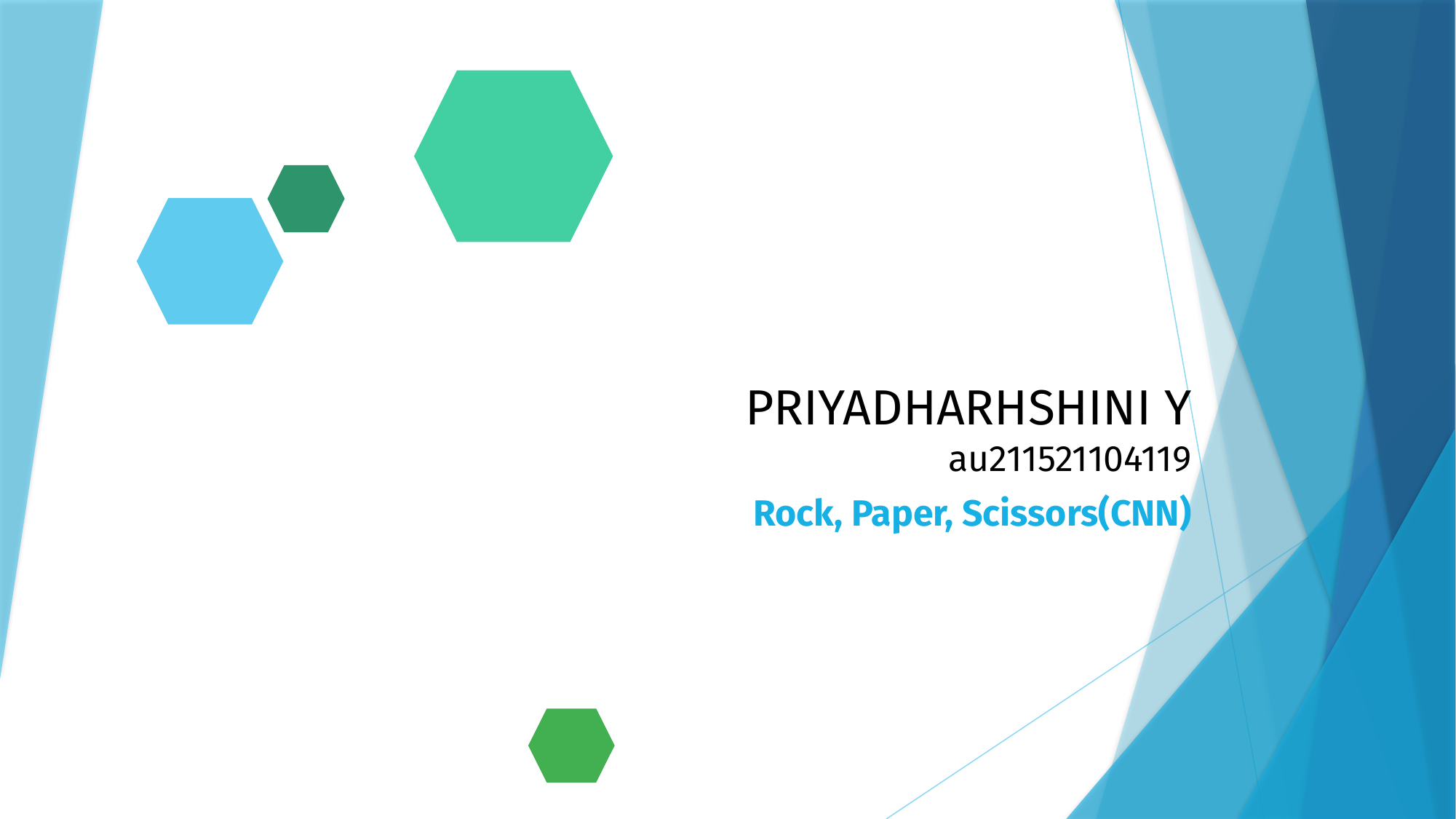

# PRIYADHARHSHINI Y au211521104119
Rock, Paper, Scissors(CNN)